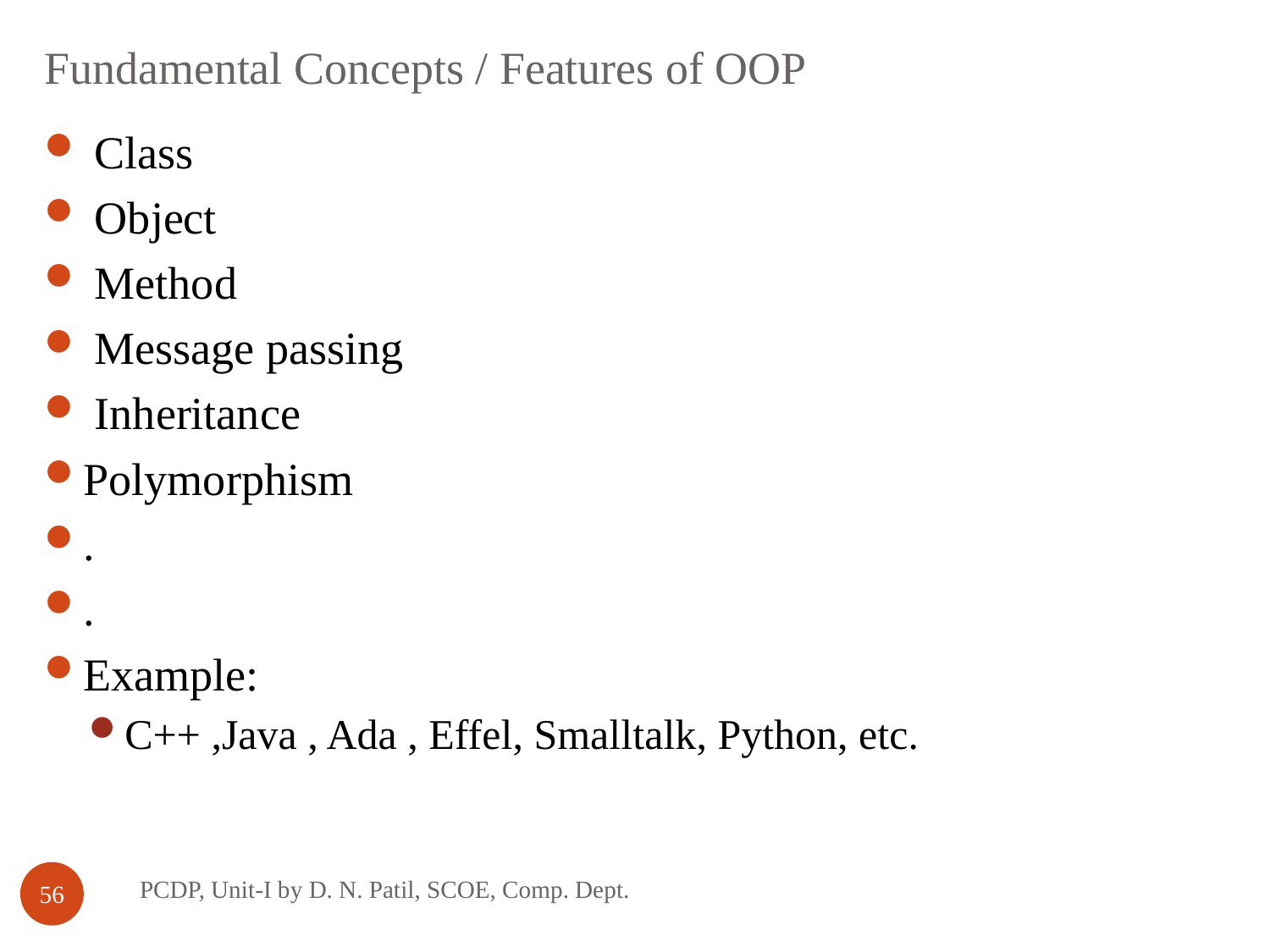

# Fundamental Concepts / Features of OOP
 Class
 Object
 Method
 Message passing
 Inheritance
Polymorphism
.
.
Example:
C++ ,Java , Ada , Effel, Smalltalk, Python, etc.

PCDP, Unit-I by D. N. Patil, SCOE, Comp. Dept.
56